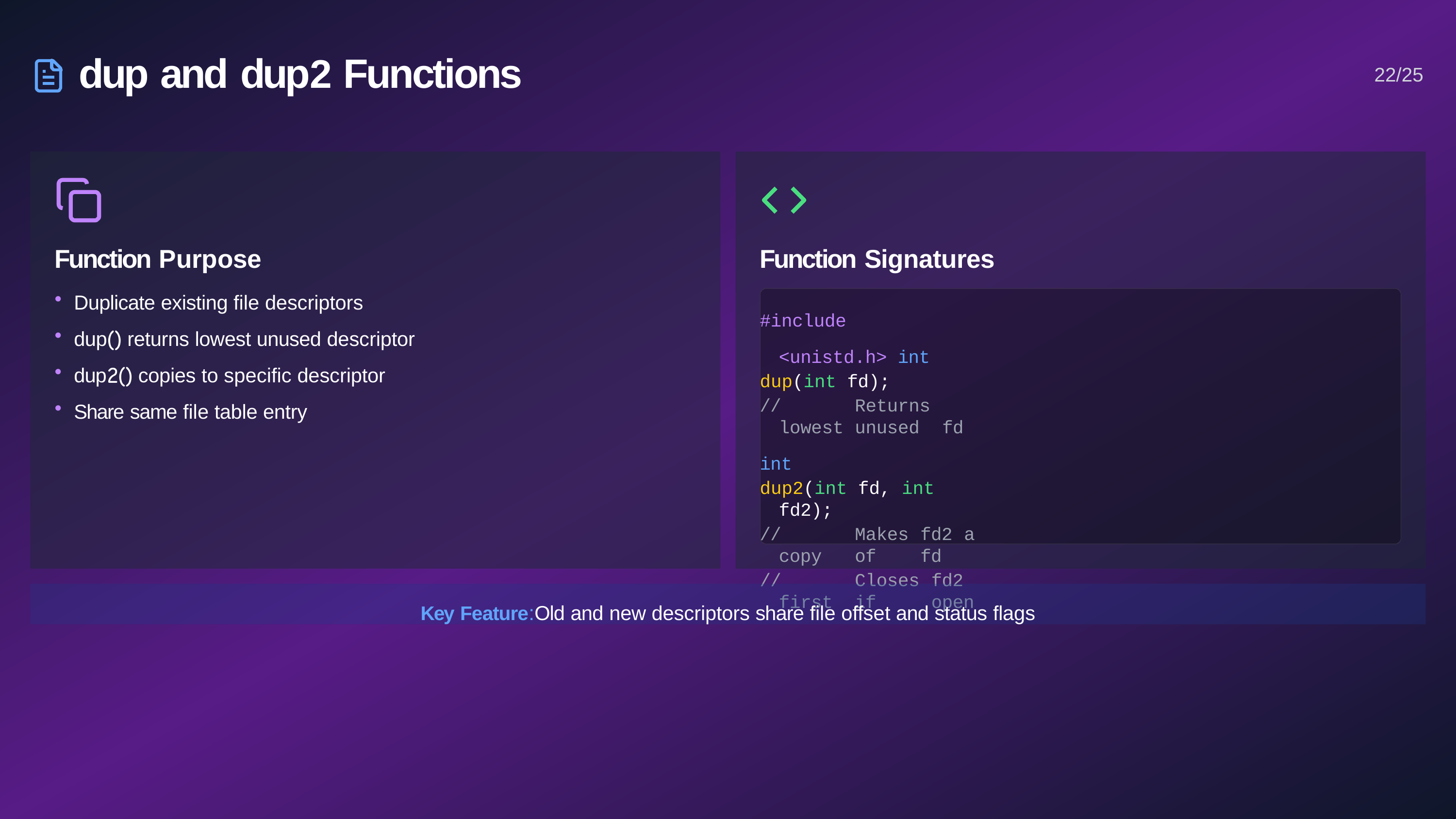

# dup and dup2 Functions
22/25

Function Purpose
Duplicate existing file descriptors
dup() returns lowest unused descriptor
dup2() copies to specific descriptor
Share same file table entry

Function Signatures
#include	<unistd.h> int
dup(int fd);
//	Returns	lowest	unused	fd
int
dup2(int fd, int fd2);
//	Makes	fd2	a	copy	of	fd
//	Closes	fd2	first	if	open
Key Feature:Old and new descriptors share file offset and status flags